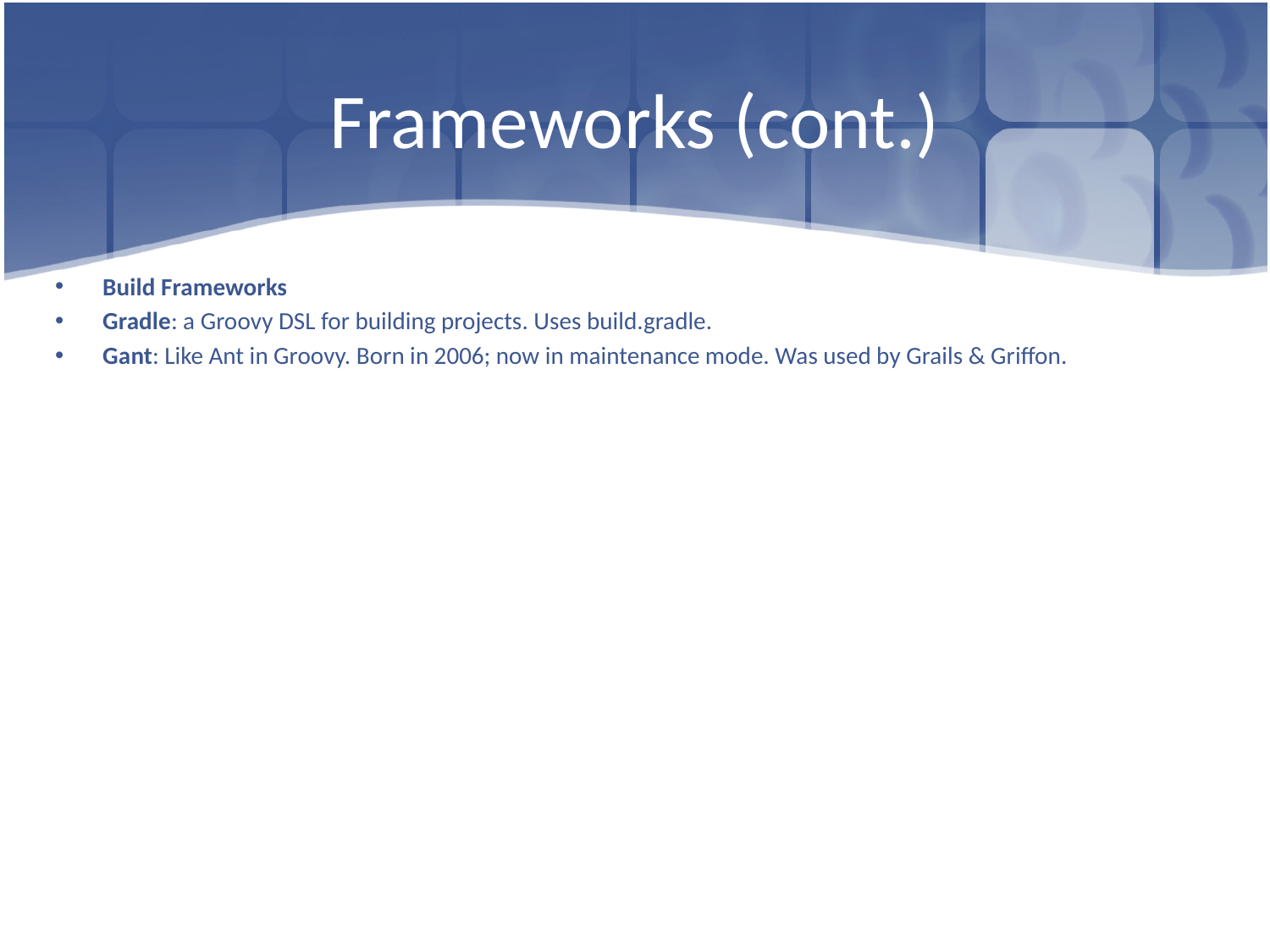

# Frameworks (cont.)
Build Frameworks
Gradle: a Groovy DSL for building projects. Uses build.gradle.
Gant: Like Ant in Groovy. Born in 2006; now in maintenance mode. Was used by Grails & Griffon.